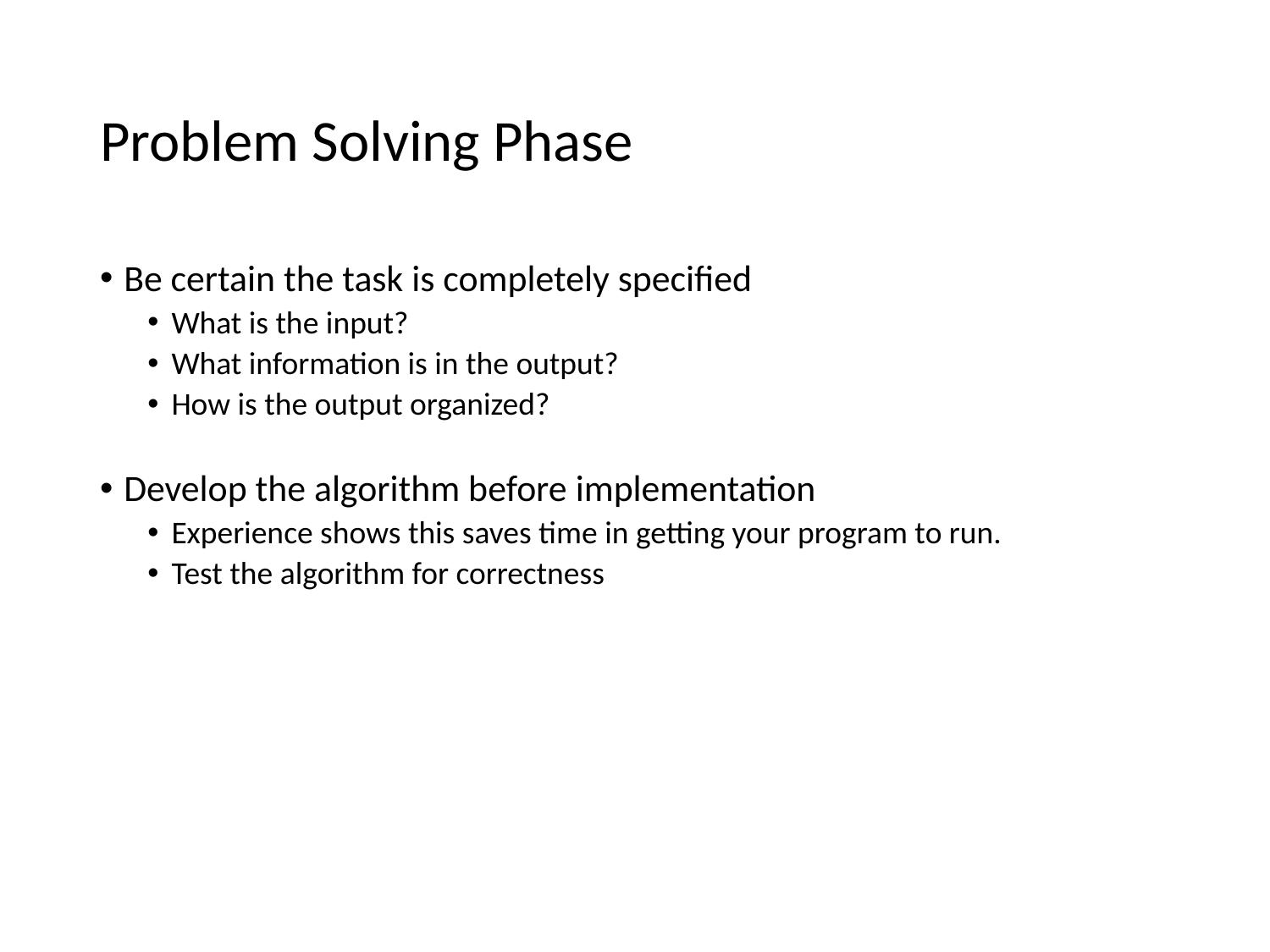

# Problem Solving Phase
Be certain the task is completely specified
What is the input?
What information is in the output?
How is the output organized?
Develop the algorithm before implementation
Experience shows this saves time in getting your program to run.
Test the algorithm for correctness